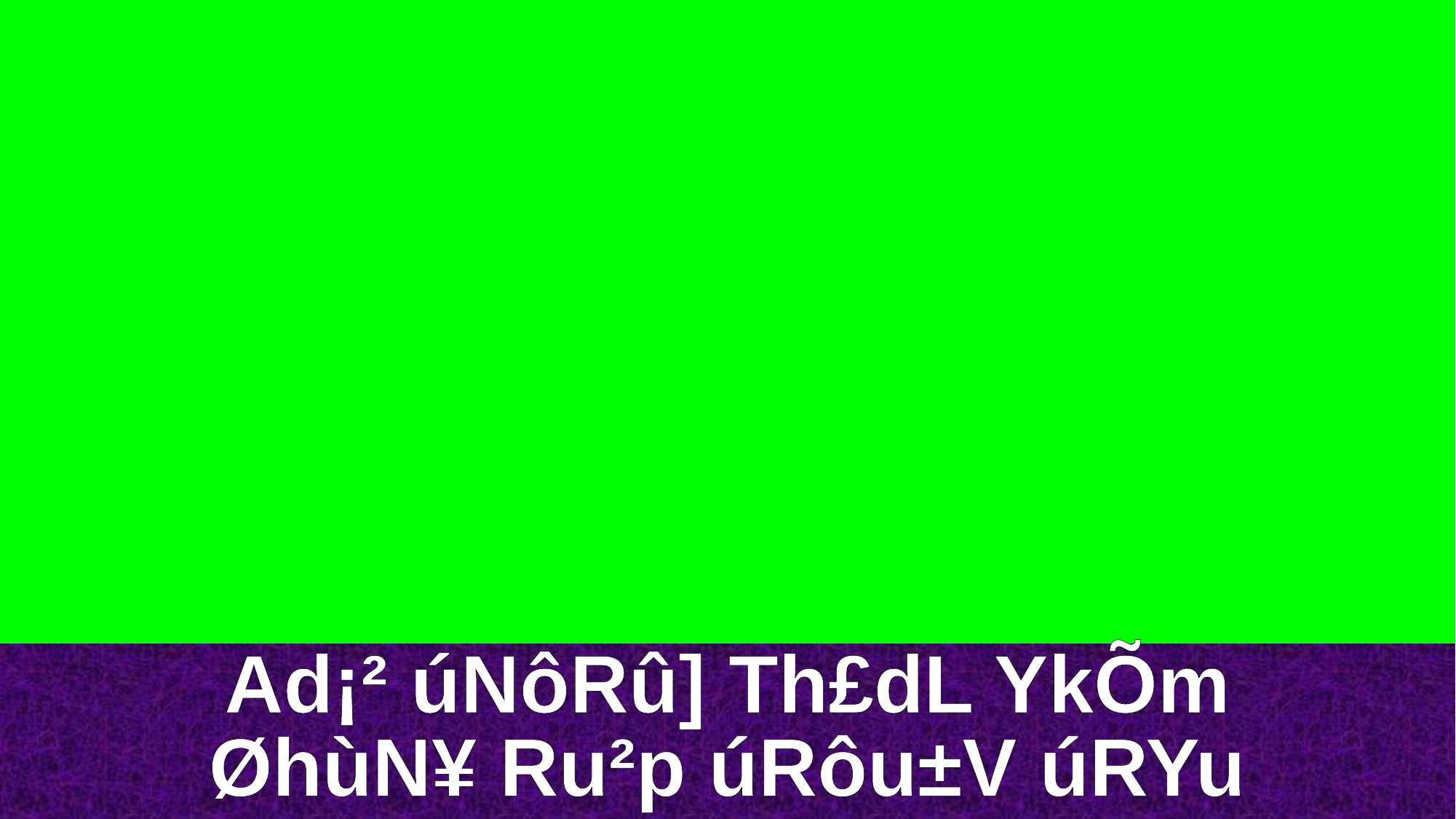

Ad¡² úNôRû] Th£dL YkÕm
ØhùN¥ Ru²p úRôu±V úRYu